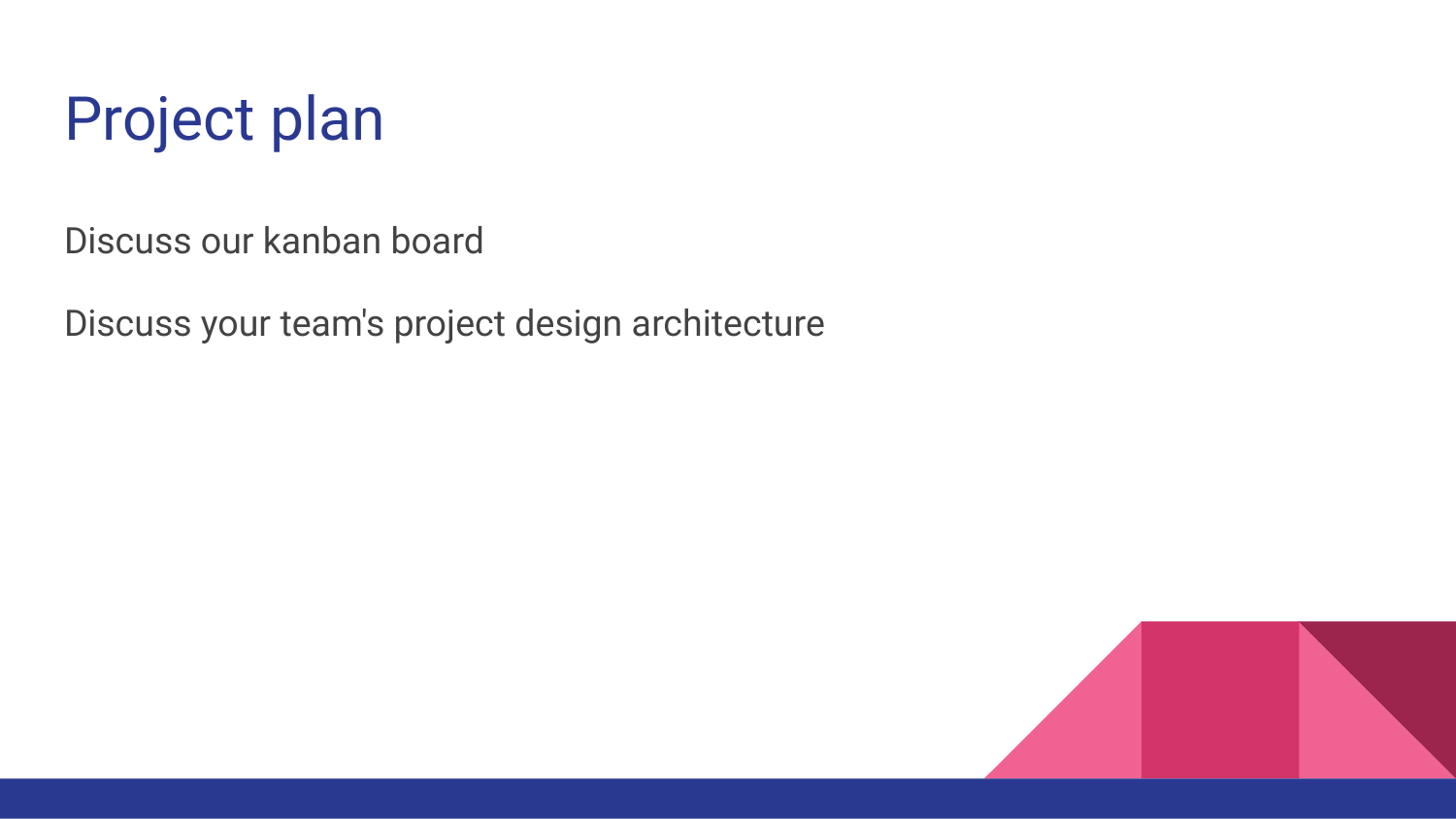

# Project plan
Discuss our kanban board
Discuss your team's project design architecture